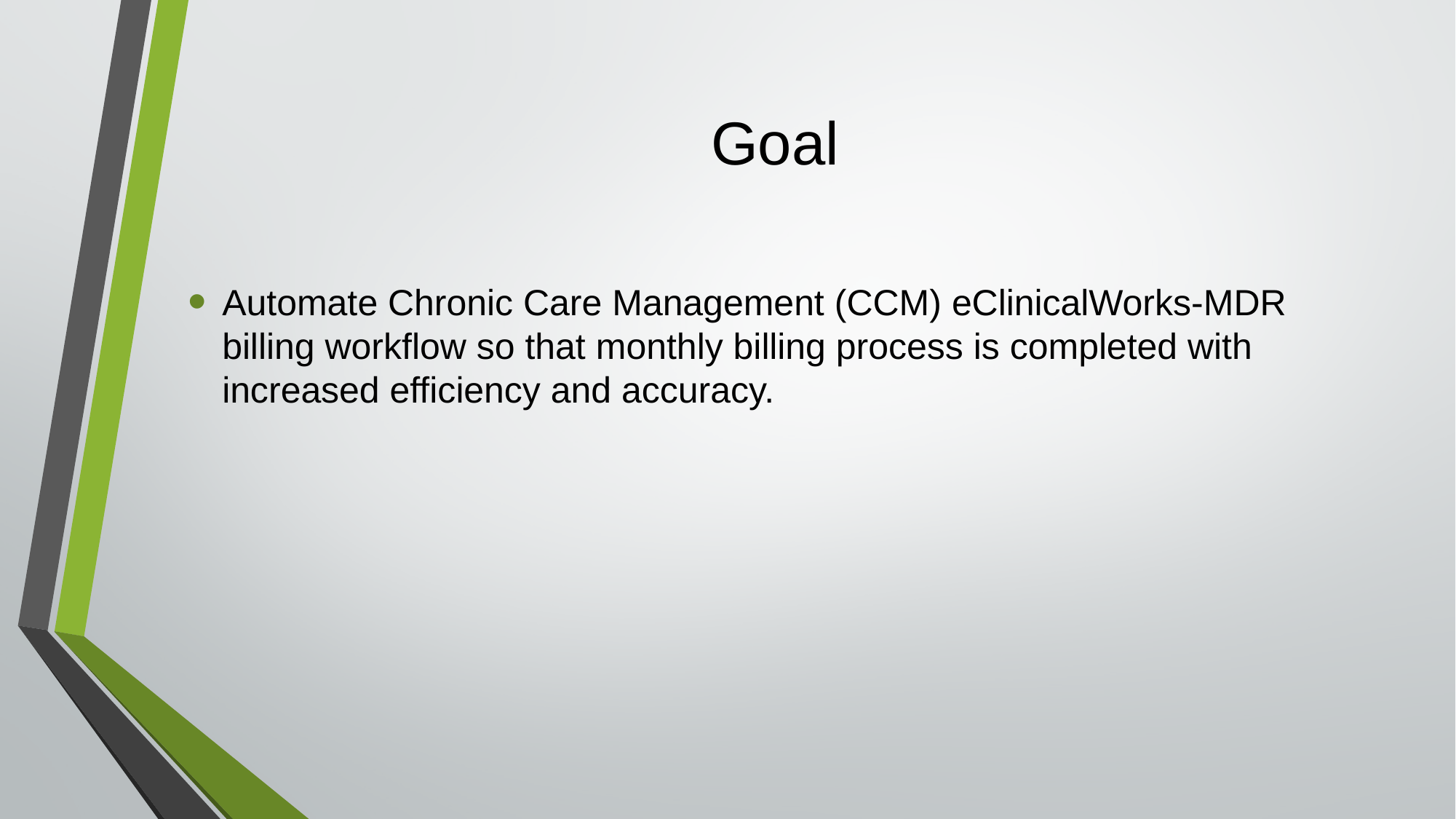

# Goal
Automate Chronic Care Management (CCM) eClinicalWorks-MDR billing workflow so that monthly billing process is completed with increased efficiency and accuracy.